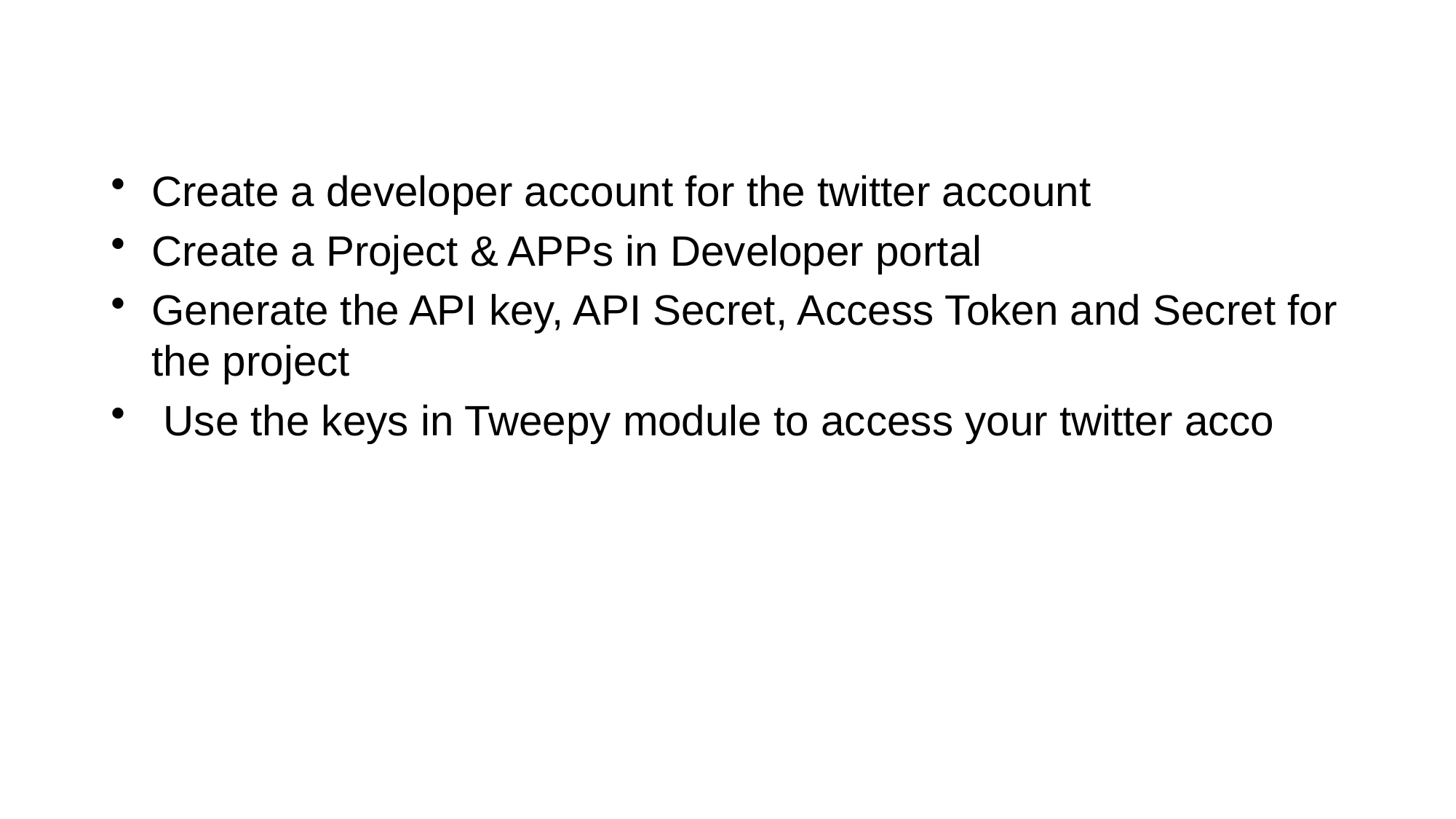

#
Create a developer account for the twitter account
Create a Project & APPs in Developer portal
Generate the API key, API Secret, Access Token and Secret for the project
 Use the keys in Tweepy module to access your twitter acco